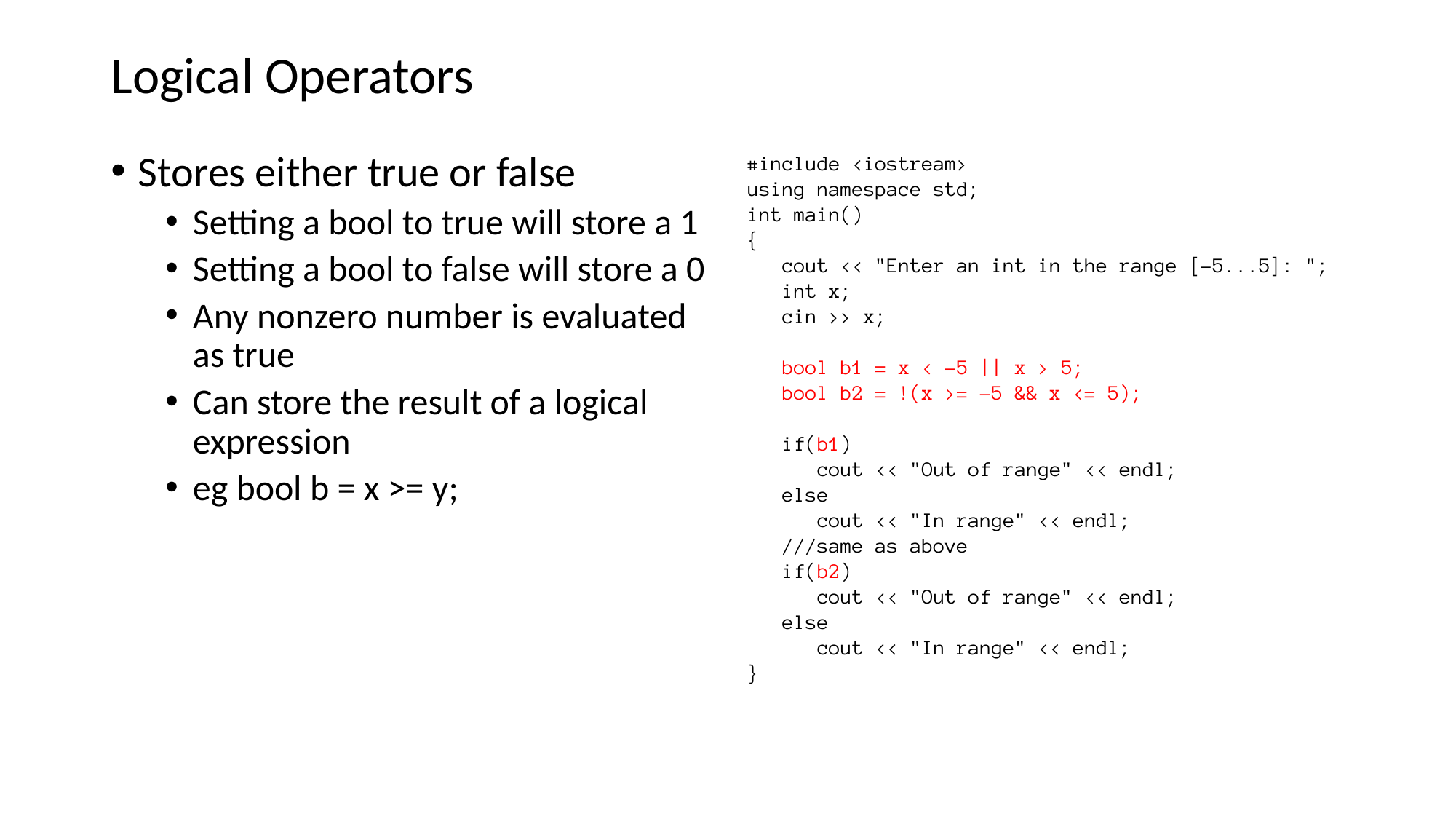

# Logical Operators
Stores either true or false
Setting a bool to true will store a 1
Setting a bool to false will store a 0
Any nonzero number is evaluated as true
Can store the result of a logical expression
eg bool b = x >= y;

#include <iostream>
using namespace std;
int main()
{
   cout << "Enter an int in the range [-5...5]: ";
   int x;
   cin >> x;

   bool b1 = x < -5 || x > 5;
   bool b2 = !(x >= -5 && x <= 5);

   if(b1)
      cout << "Out of range" << endl;
   else
      cout << "In range" << endl;
   ///same as above
   if(b2)
      cout << "Out of range" << endl;
   else
      cout << "In range" << endl;
}